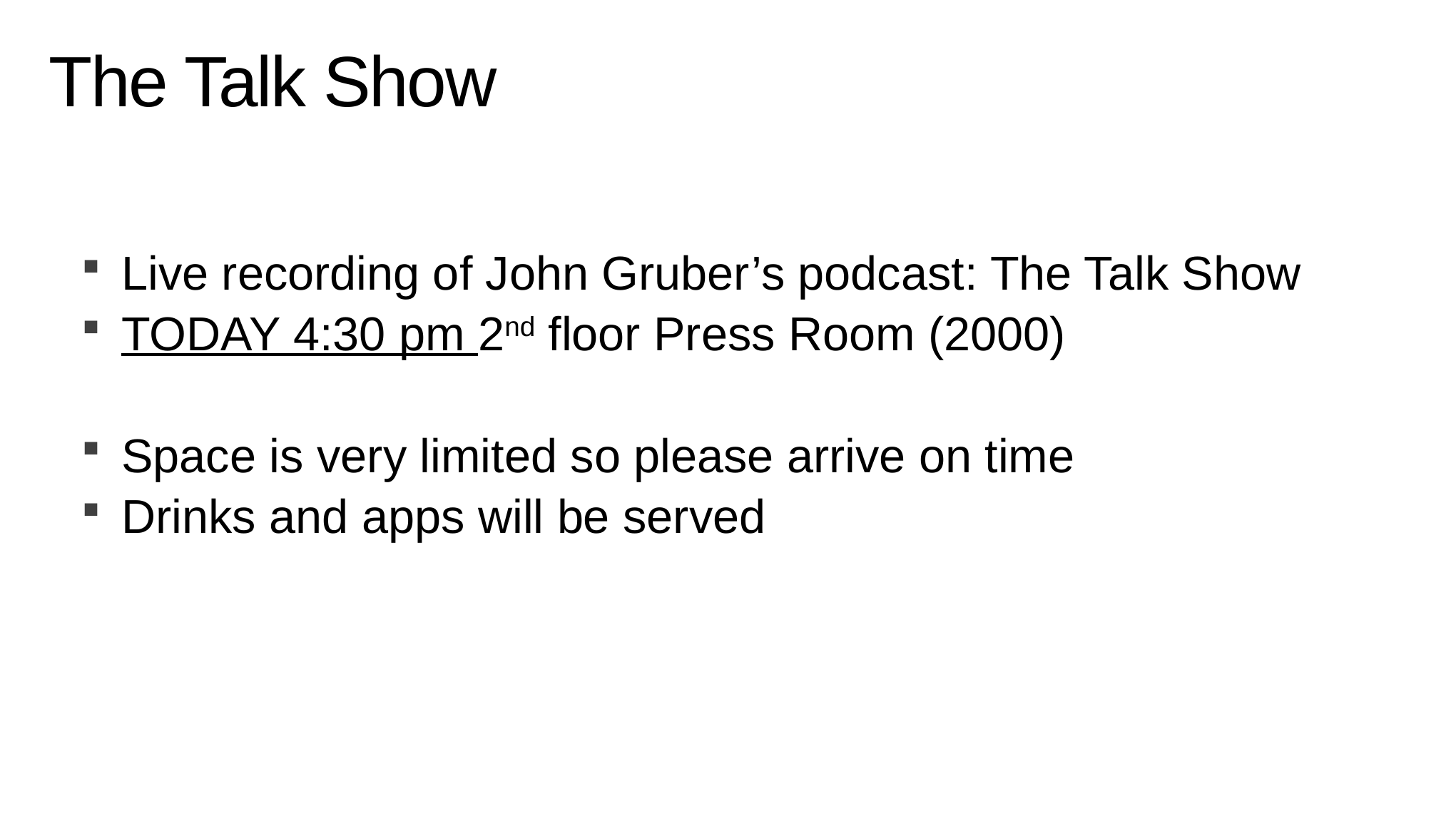

# The Talk Show
Live recording of John Gruber’s podcast: The Talk Show
TODAY 4:30 pm 2nd floor Press Room (2000)

Space is very limited so please arrive on time
Drinks and apps will be served